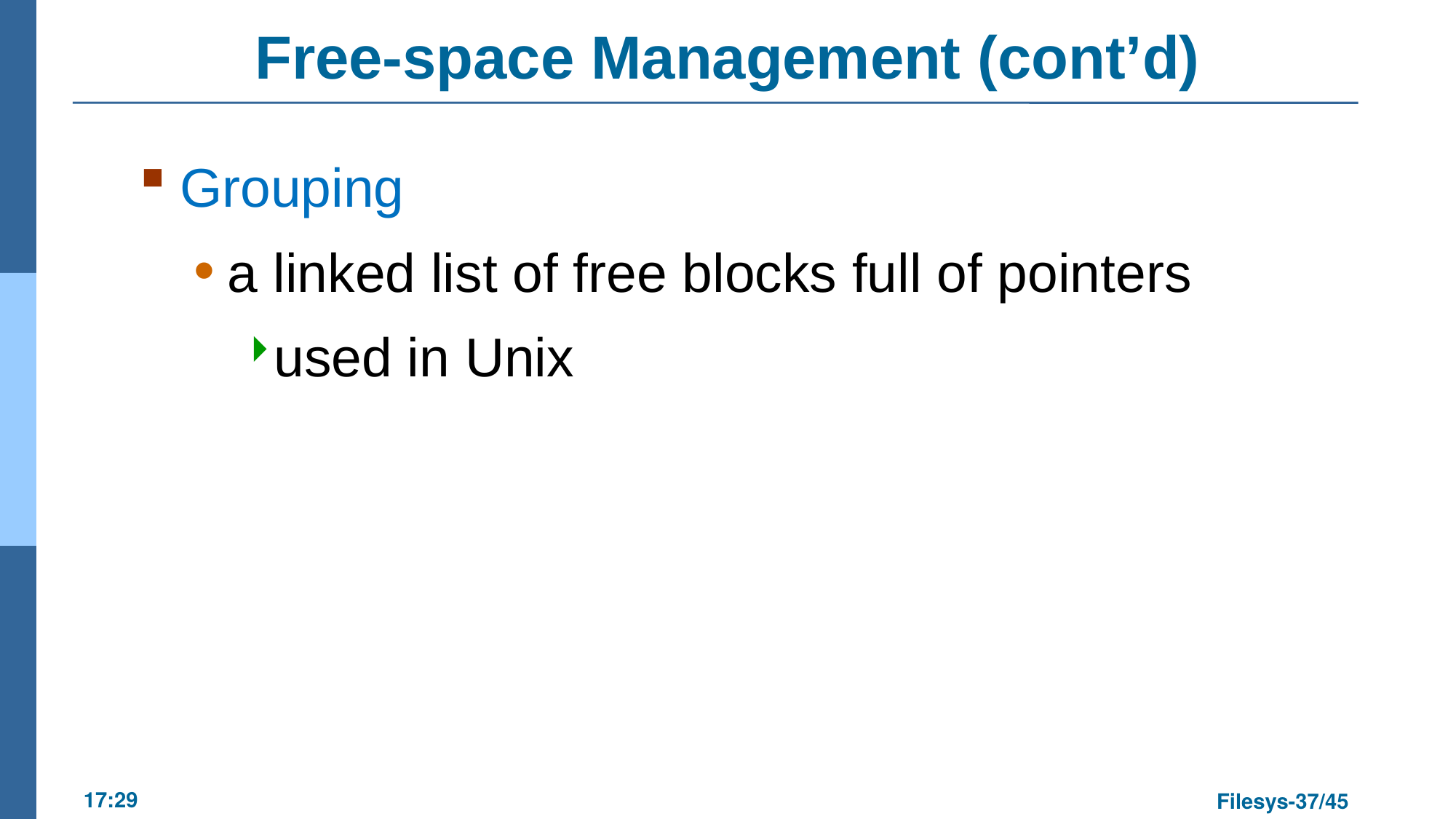

# Free-space Management (cont’d)
Grouping
a linked list of free blocks full of pointers
used in Unix